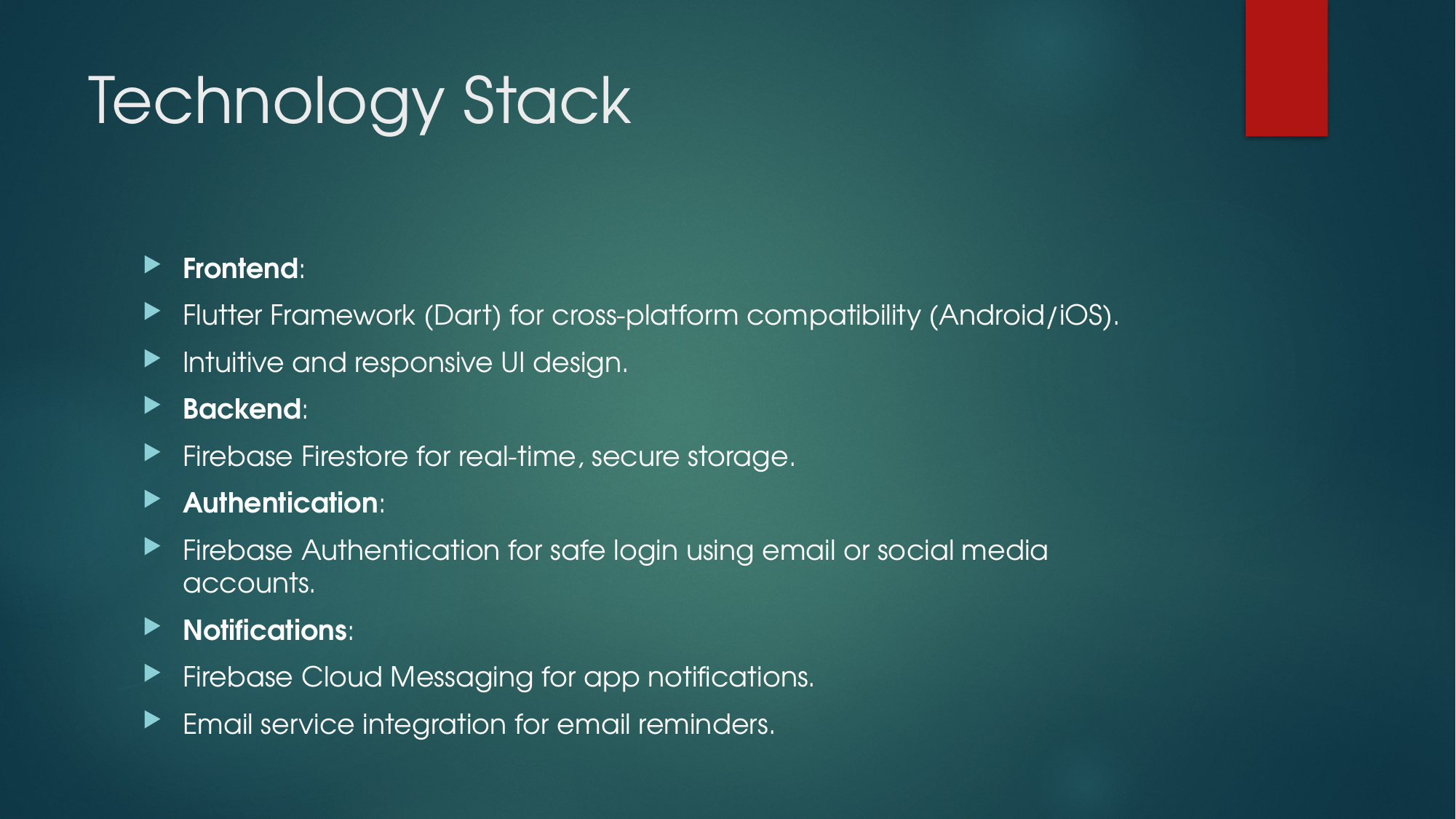

# Technology Stack
Frontend:
Flutter Framework (Dart) for cross-platform compatibility (Android/iOS).
Intuitive and responsive UI design.
Backend:
Firebase Firestore for real-time, secure storage.
Authentication:
Firebase Authentication for safe login using email or social media accounts.
Notifications:
Firebase Cloud Messaging for app notifications.
Email service integration for email reminders.